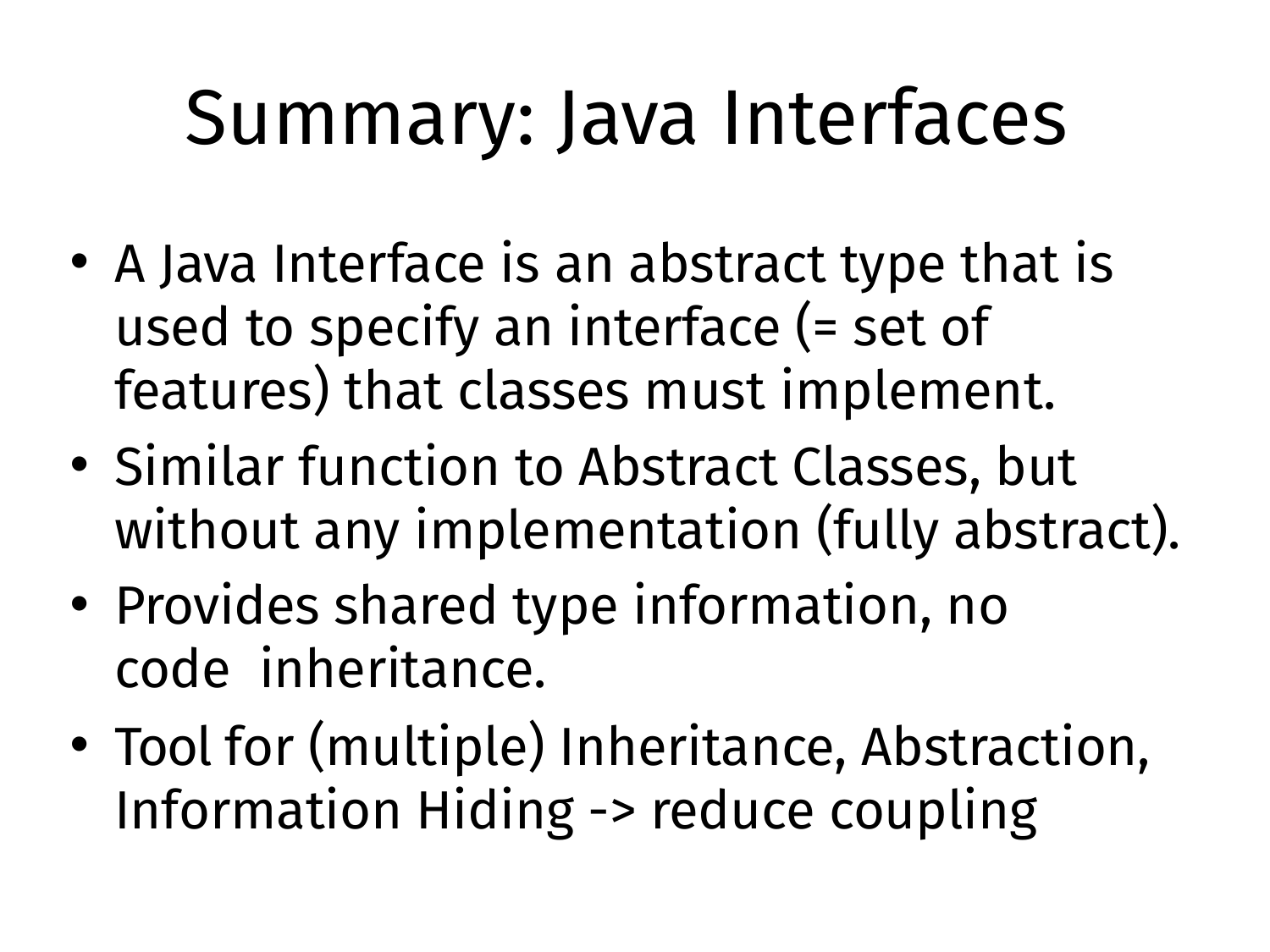

# Summary: Java Interfaces
A Java Interface is an abstract type that is  used to specify an interface (= set of  features) that classes must implement.
Similar function to Abstract Classes, but  without any implementation (fully abstract).
Provides shared type information, no code  inheritance.
Tool for (multiple) Inheritance, Abstraction,  Information Hiding -> reduce coupling